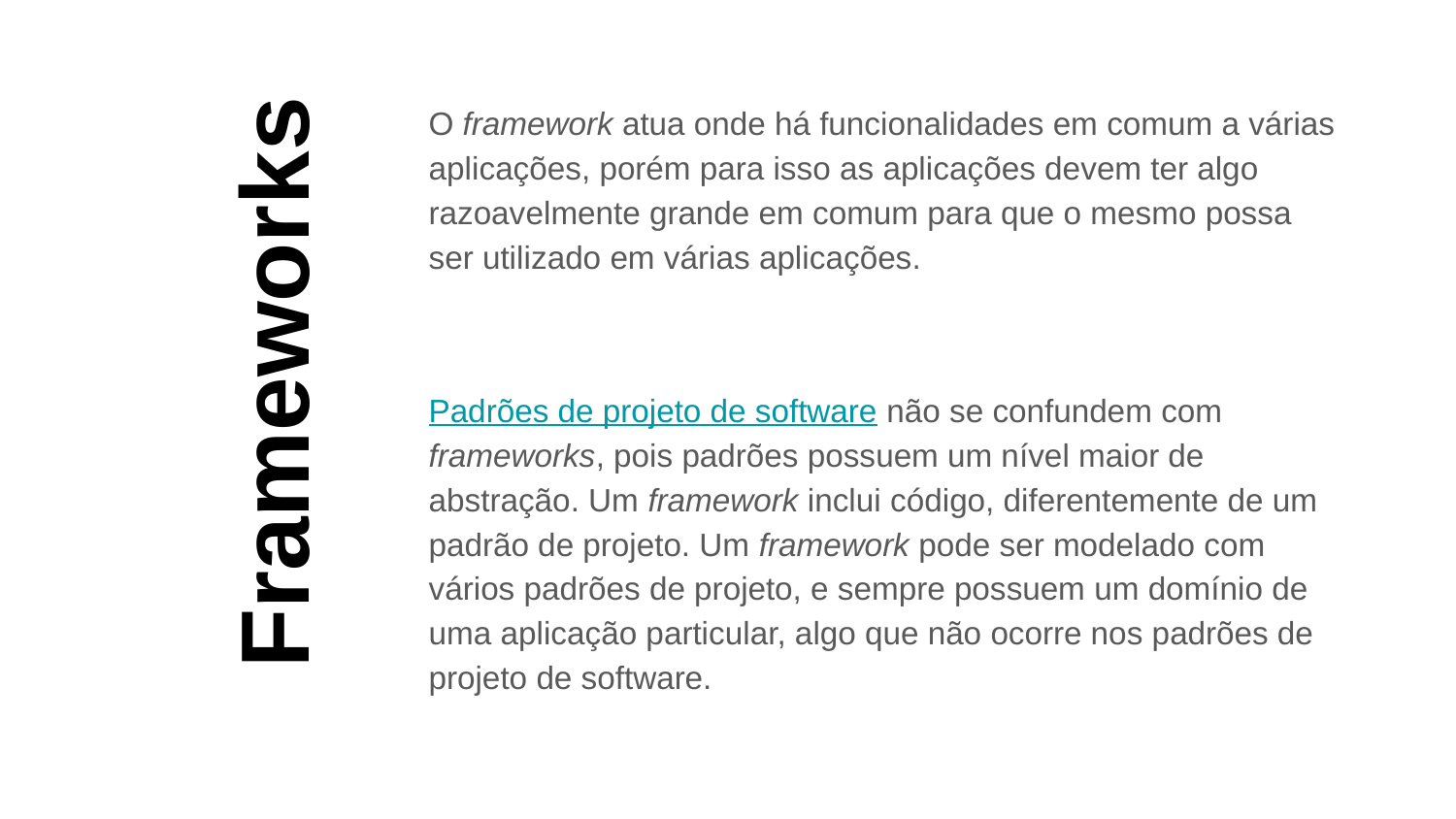

O framework atua onde há funcionalidades em comum a várias aplicações, porém para isso as aplicações devem ter algo razoavelmente grande em comum para que o mesmo possa ser utilizado em várias aplicações.

Padrões de projeto de software não se confundem com frameworks, pois padrões possuem um nível maior de abstração. Um framework inclui código, diferentemente de um padrão de projeto. Um framework pode ser modelado com vários padrões de projeto, e sempre possuem um domínio de uma aplicação particular, algo que não ocorre nos padrões de projeto de software.
# Frameworks